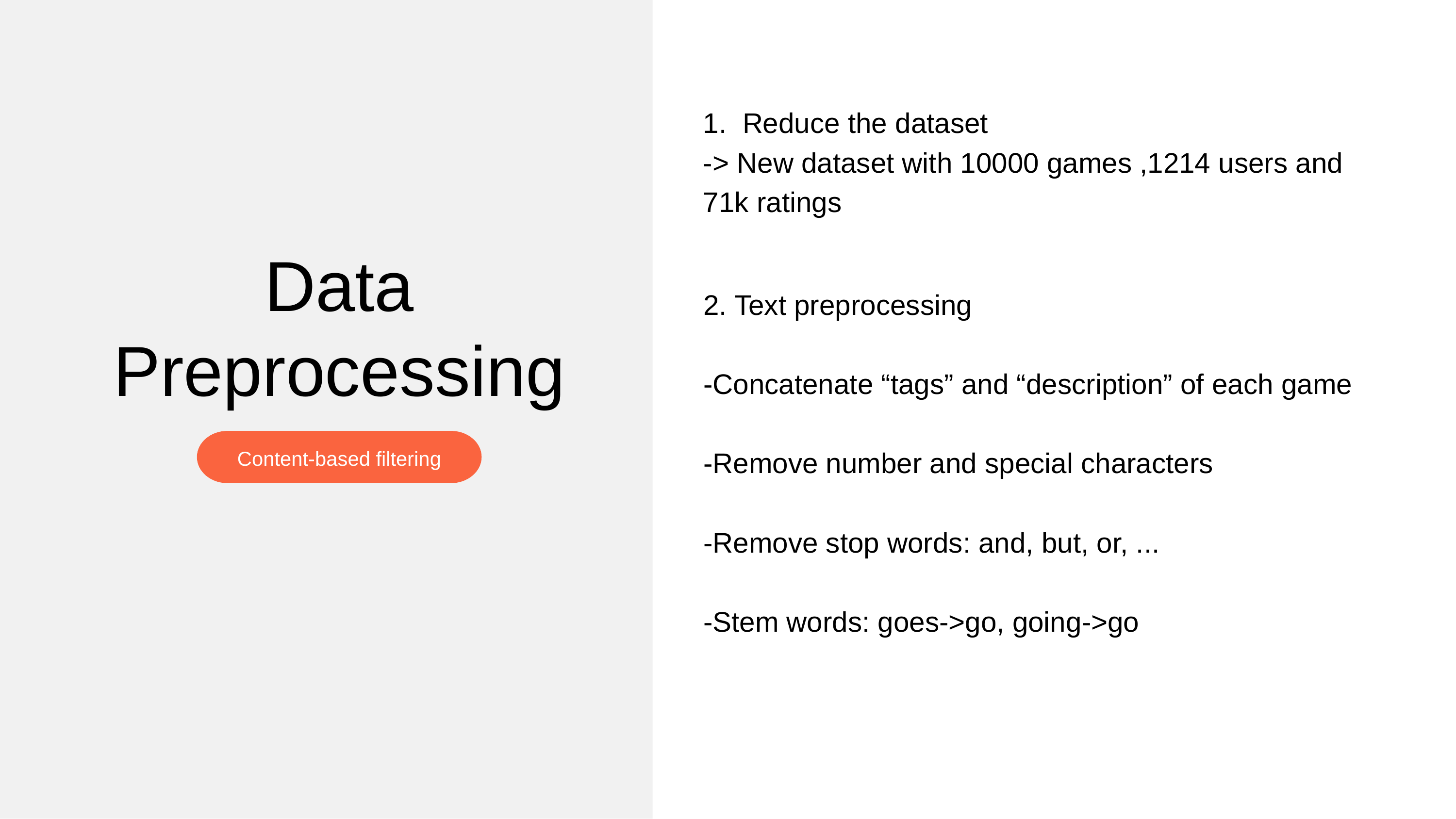

1.  Reduce the dataset
-> New dataset with 10000 games ,1214 users and
71k ratings
Data Preprocessing
2. Text preprocessing

-Concatenate “tags” and “description” of each game

-Remove number and special characters

-Remove stop words: and, but, or, ...

-Stem words: goes->go, going->go

Content-based filtering